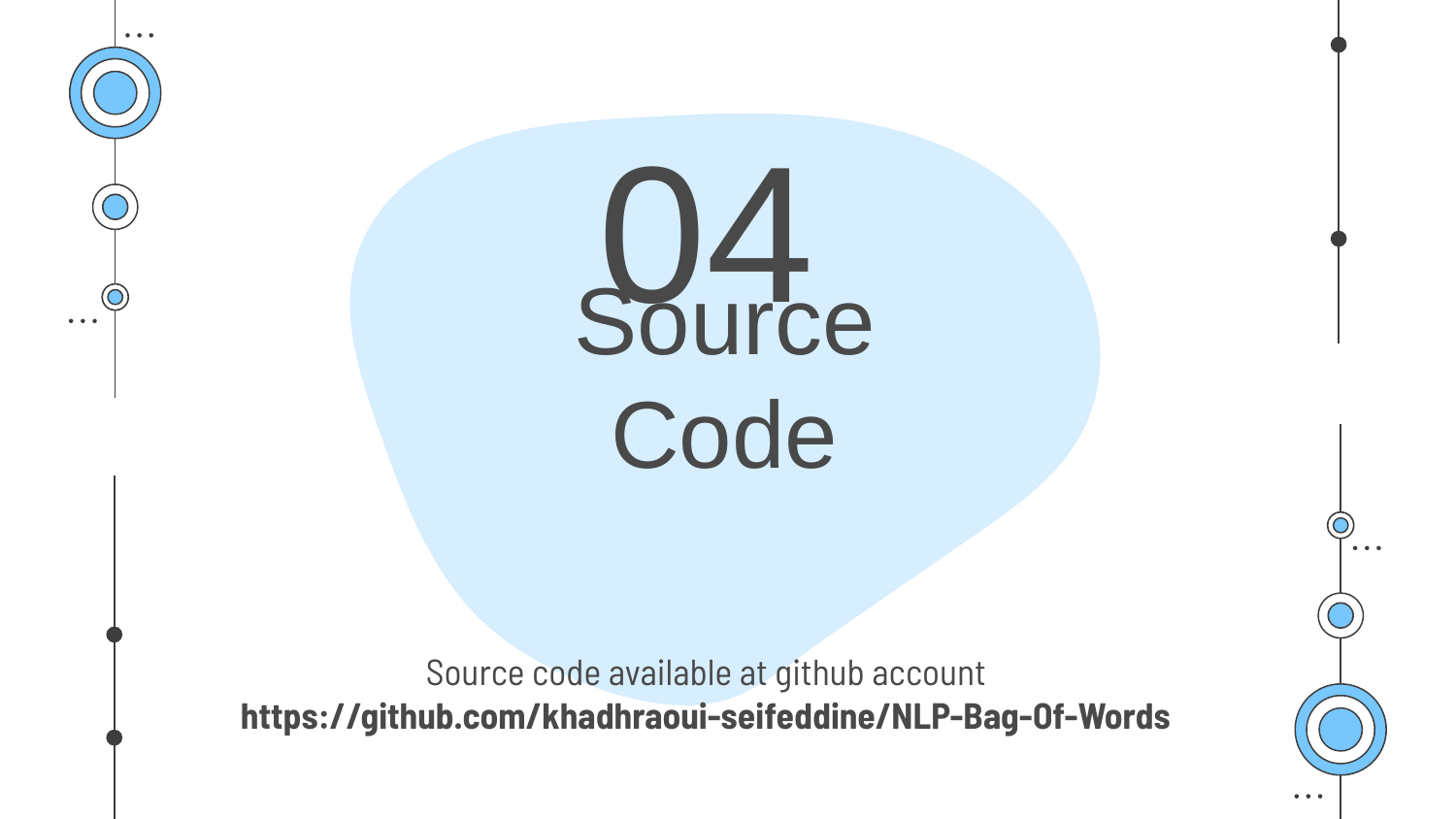

04
# Source Code
Source code available at github account
https://github.com/khadhraoui-seifeddine/NLP-Bag-Of-Words